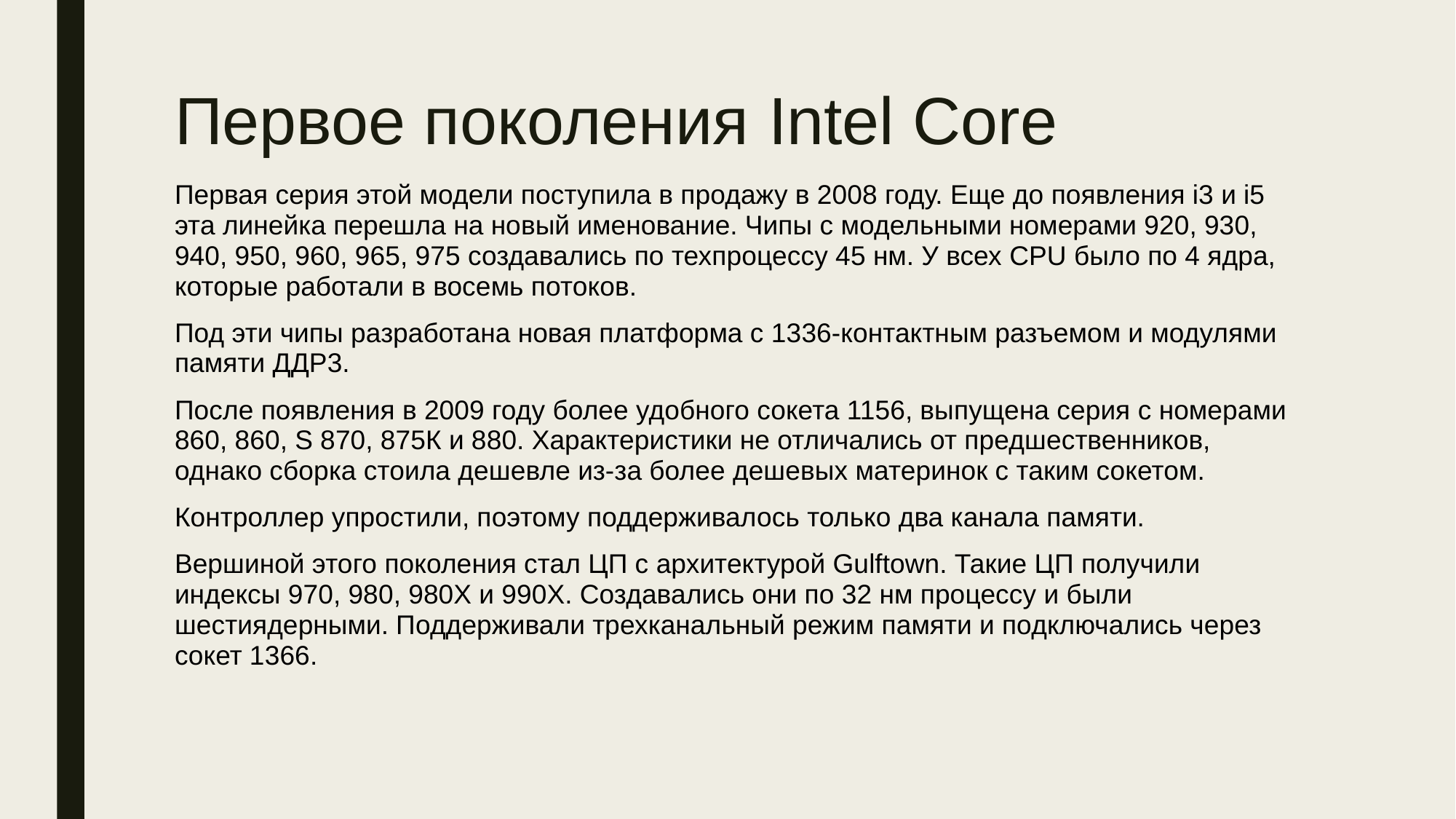

# Первое поколения Intel Core
Первая серия этой модели поступила в продажу в 2008 году. Еще до появления i3 и i5 эта линейка перешла на новый именование. Чипы с модельными номерами 920, 930, 940, 950, 960, 965, 975 создавались по техпроцессу 45 нм. У всех CPU было по 4 ядра, которые работали в восемь потоков.
Под эти чипы разработана новая платформа с 1336-контактным разъемом и модулями памяти ДДР3.
После появления в 2009 году более удобного сокета 1156, выпущена серия с номерами 860, 860, S 870, 875К и 880. Характеристики не отличались от предшественников, однако сборка стоила дешевле из-за более дешевых материнок с таким сокетом.
Контроллер упростили, поэтому поддерживалось только два канала памяти.
Вершиной этого поколения стал ЦП с архитектурой Gulftown. Такие ЦП получили индексы 970, 980, 980Х и 990Х. Создавались они по 32 нм процессу и были шестиядерными. Поддерживали трехканальный режим памяти и подключались через сокет 1366.